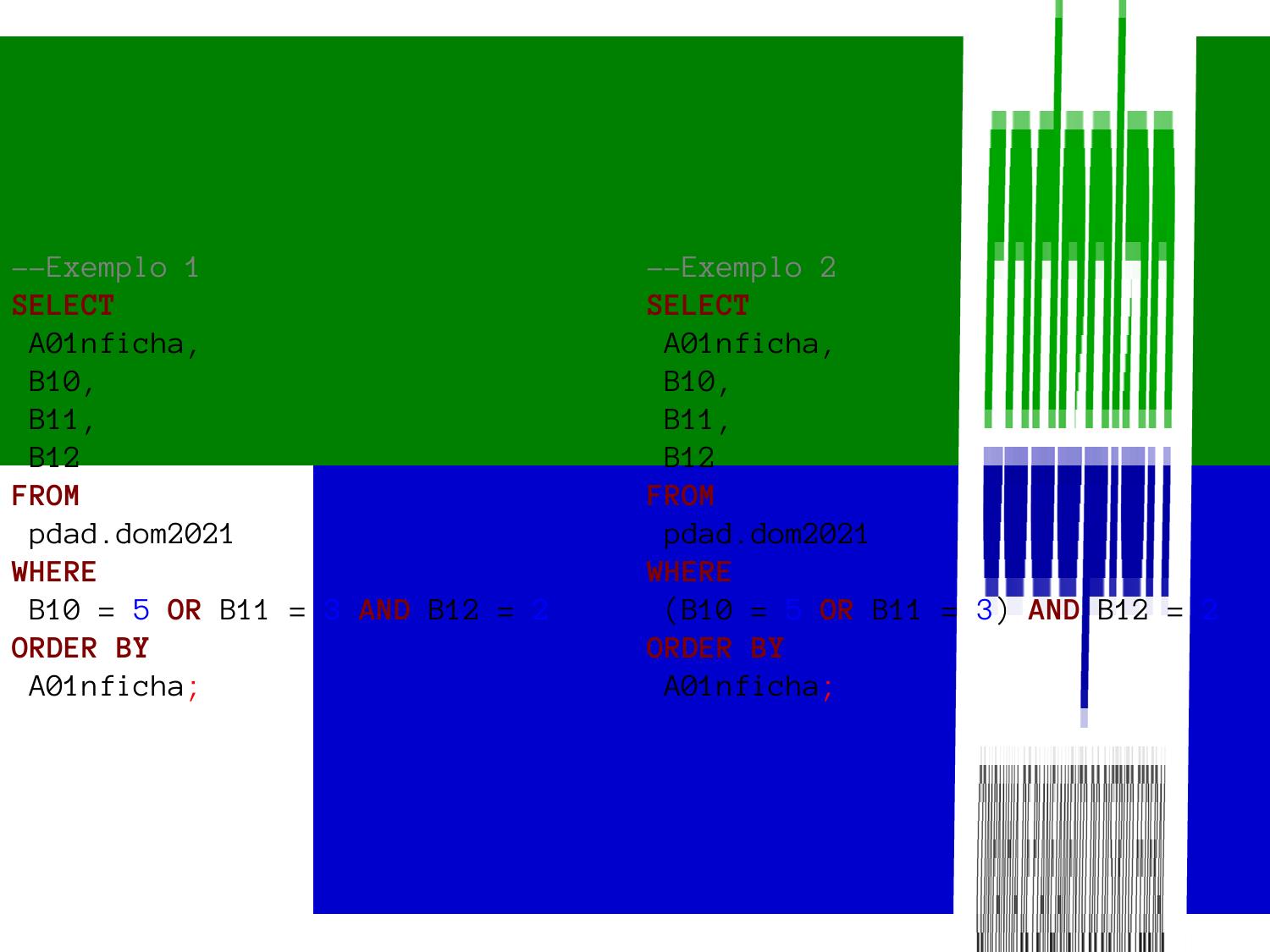

--Exemplo 1
SELECT
 A01nficha,
 B10,
 B11,
 B12
FROM
 pdad.dom2021
WHERE
 B10 = 5 OR B11 = 3 AND B12 = 2
ORDER BY
 A01nficha;
--Exemplo 2
SELECT
 A01nficha,
 B10,
 B11,
 B12
FROM
 pdad.dom2021
WHERE
 (B10 = 5 OR B11 = 3) AND B12 = 2
ORDER BY
 A01nficha;